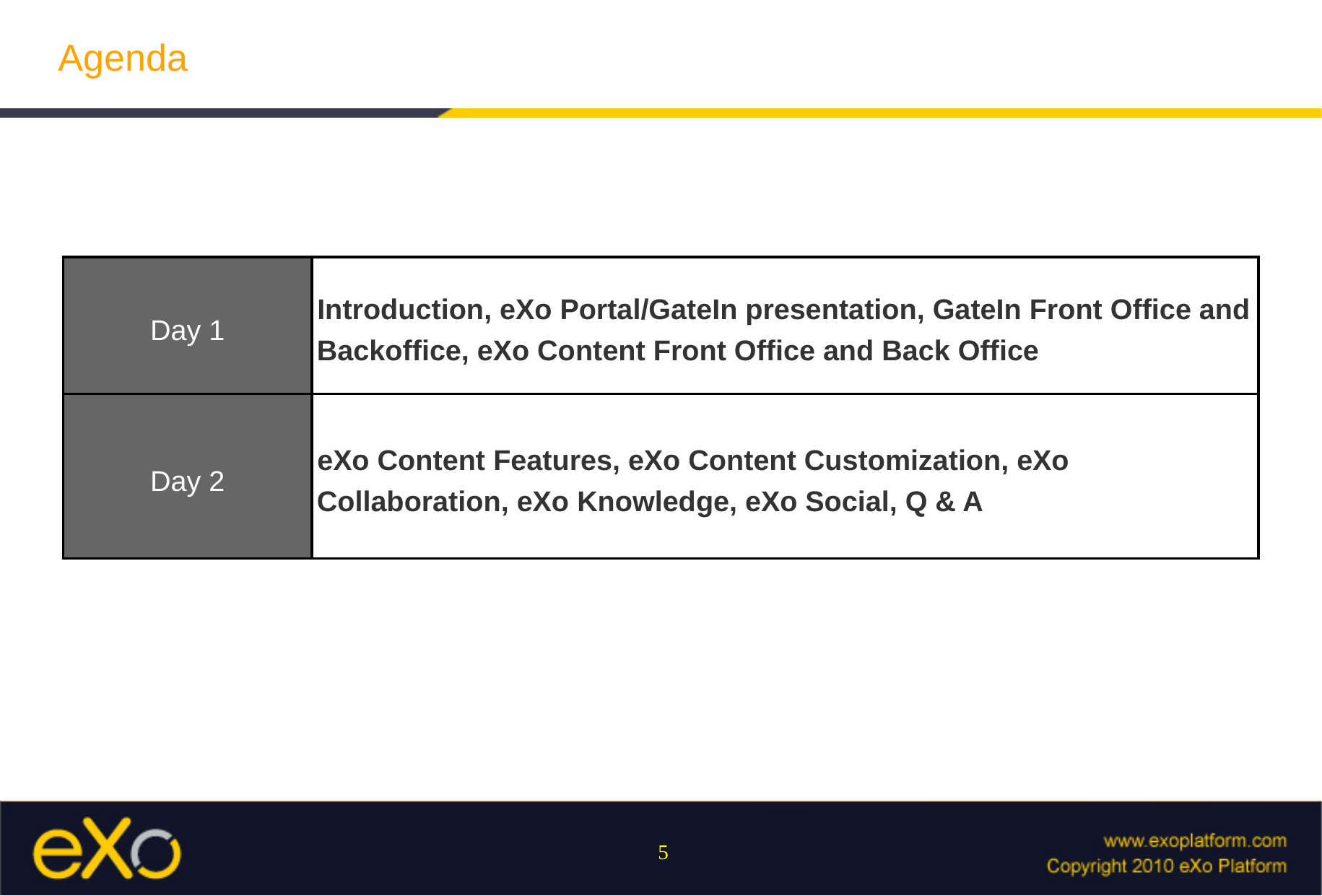

# Agenda
| Day 1 | Introduction, eXo Portal/GateIn presentation, GateIn Front Office and Backoffice, eXo Content Front Office and Back Office |
| --- | --- |
| Day 2 | eXo Content Features, eXo Content Customization, eXo Collaboration, eXo Knowledge, eXo Social, Q & A |